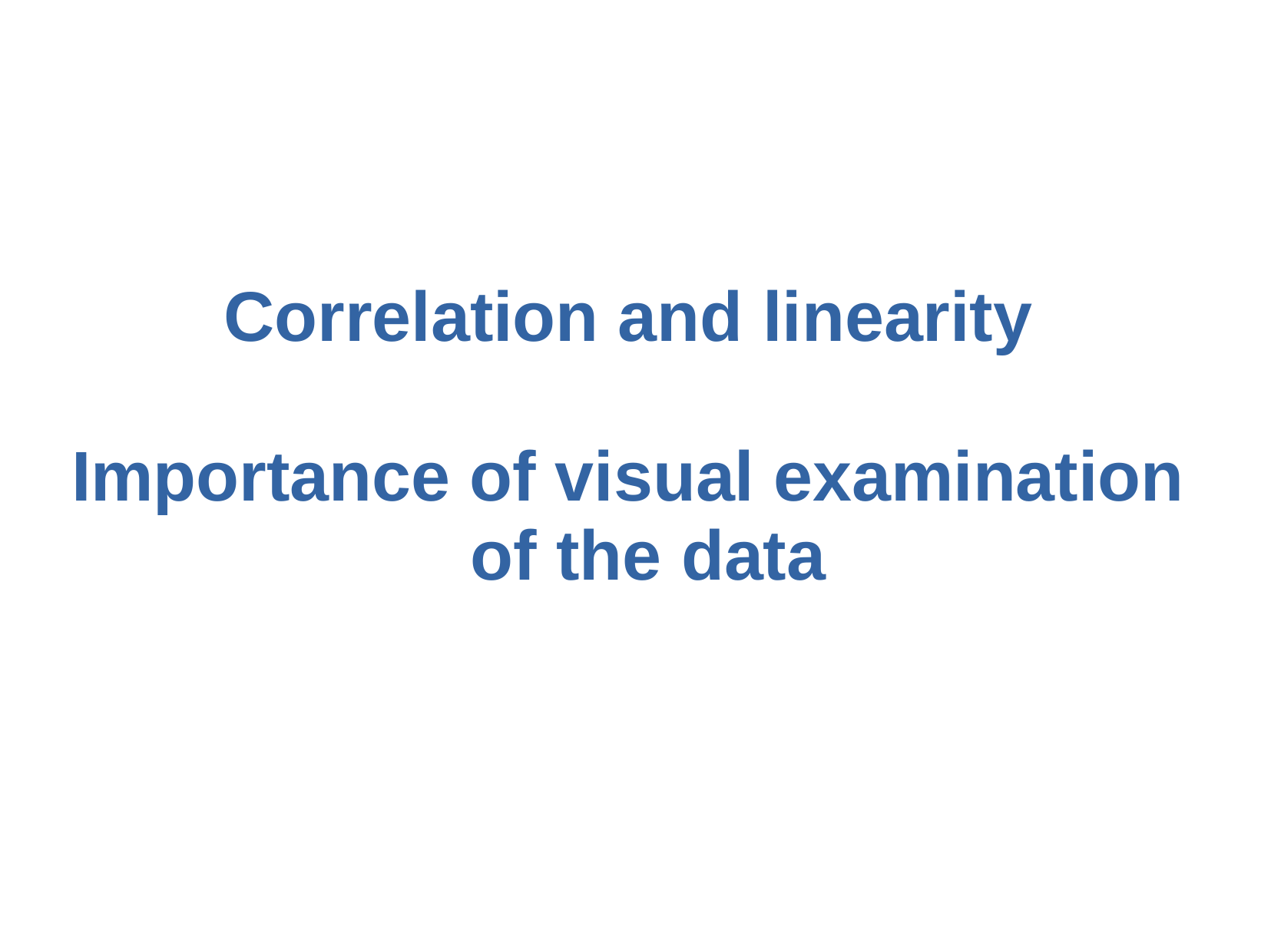

Correlation and linearity
Importance of visual examination  of the data